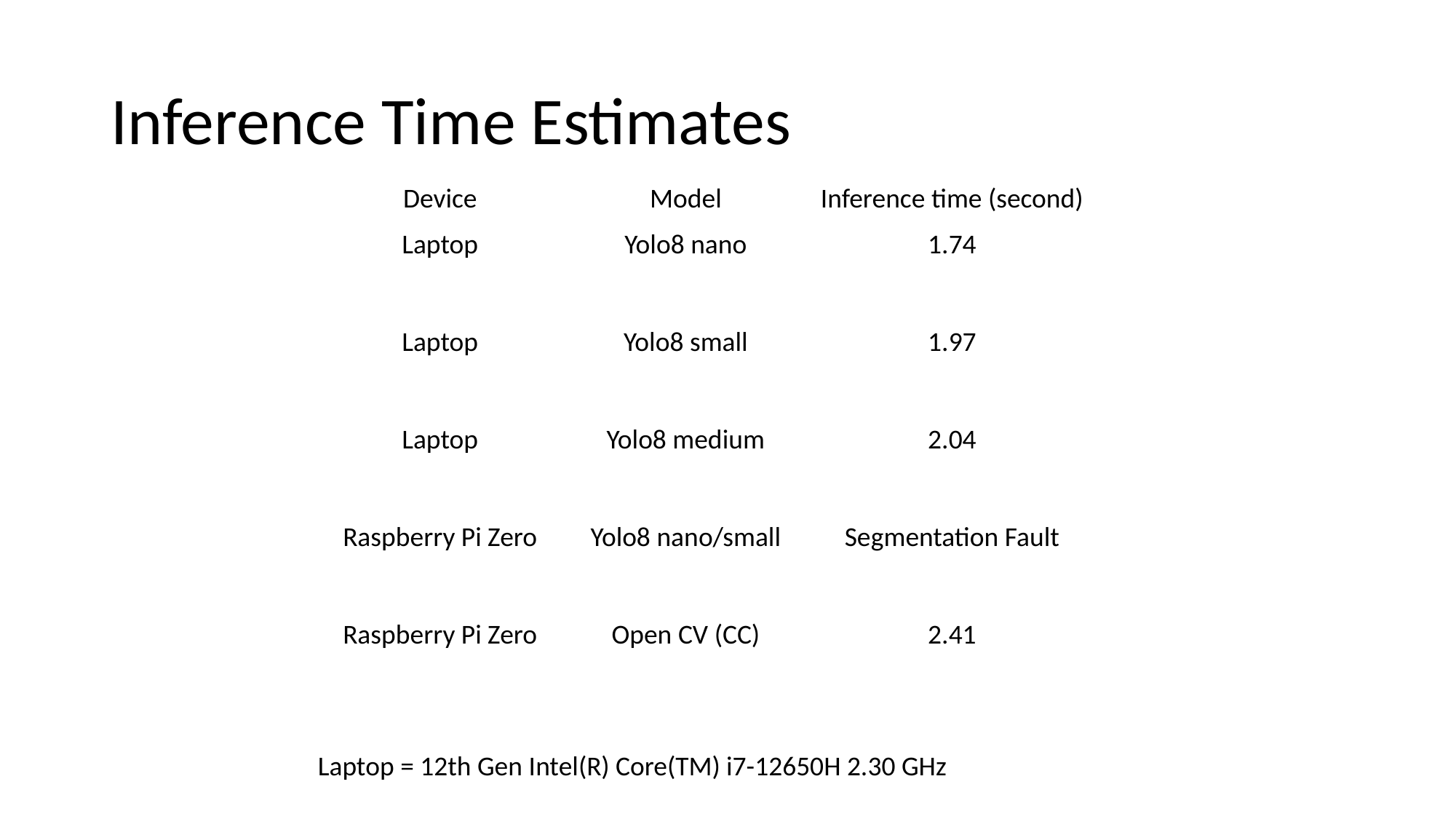

# Inference Time Estimates
| Device | Model | Inference time (second) |
| --- | --- | --- |
| Laptop | Yolo8 nano | 1.74 |
| Laptop | Yolo8 small | 1.97 |
| Laptop | Yolo8 medium | 2.04 |
| Raspberry Pi Zero | Yolo8 nano/small | Segmentation Fault |
| Raspberry Pi Zero | Open CV (CC) | 2.41 |
Laptop = 12th Gen Intel(R) Core(TM) i7-12650H 2.30 GHz